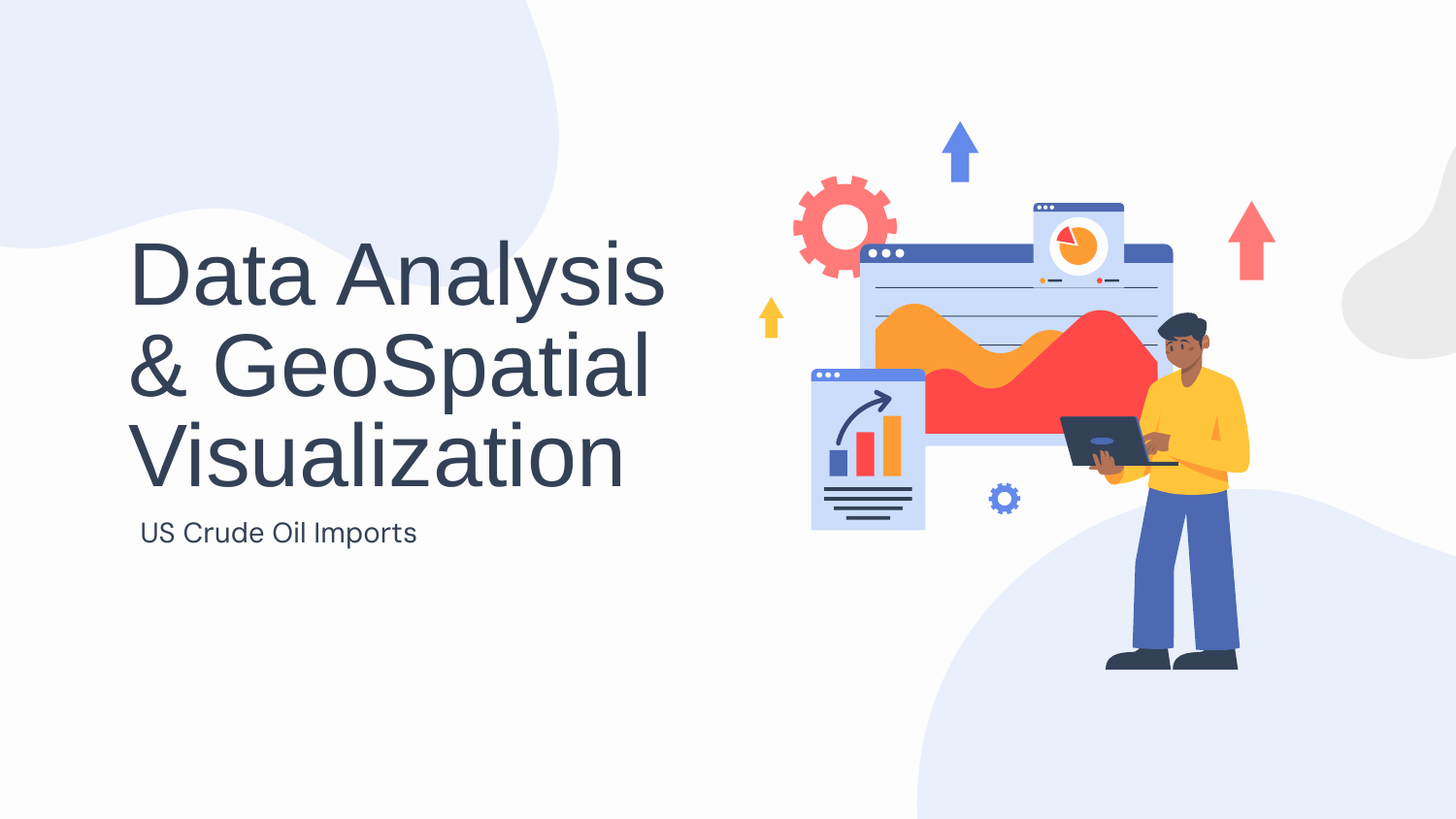

# Data Analysis & GeoSpatial Visualization
US Crude Oil Imports